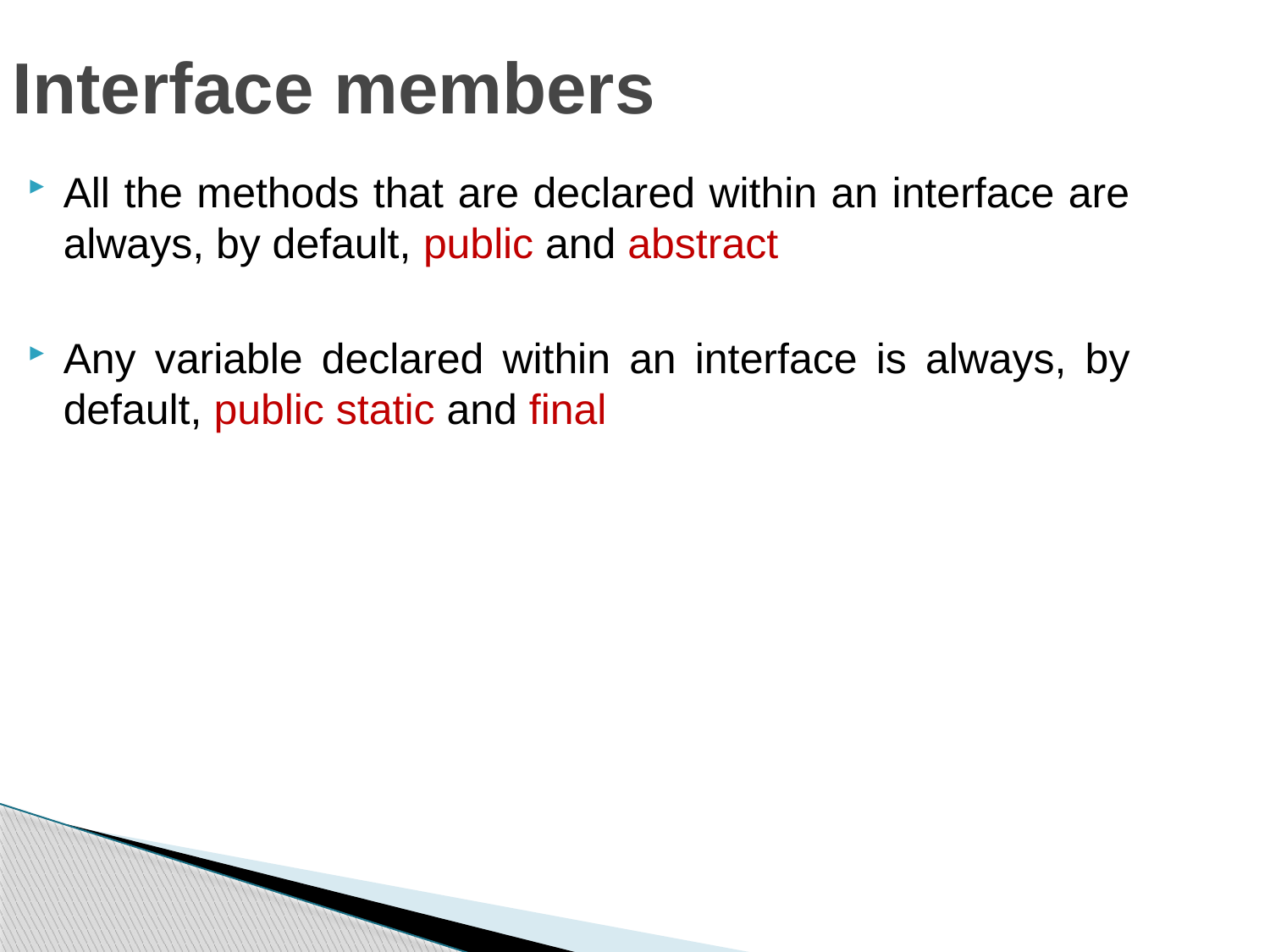

Interface members
All the methods that are declared within an interface are always, by default, public and abstract

Any variable declared within an interface is always, by default, public static and final